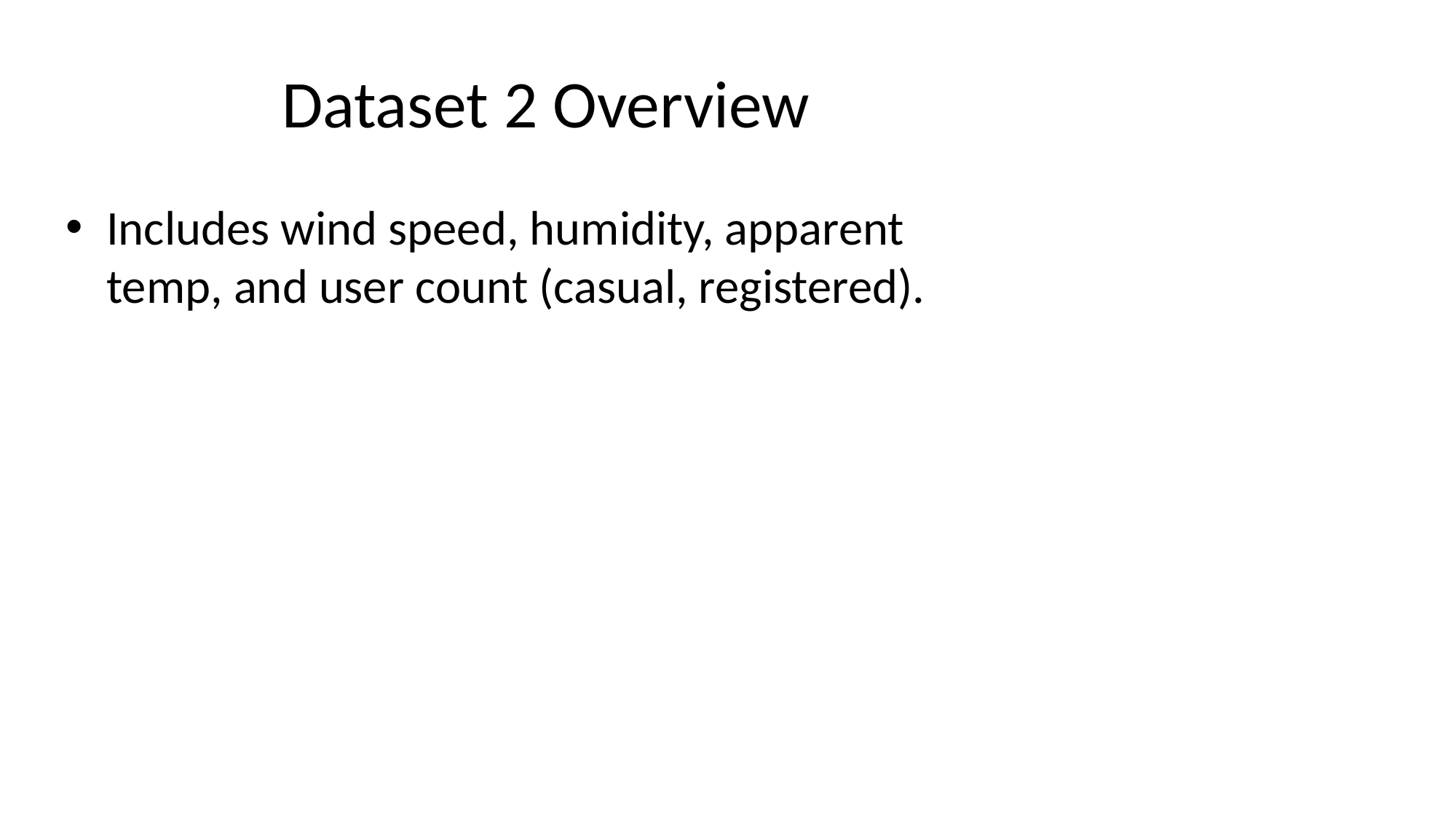

# Dataset 2 Overview
Includes wind speed, humidity, apparent temp, and user count (casual, registered).